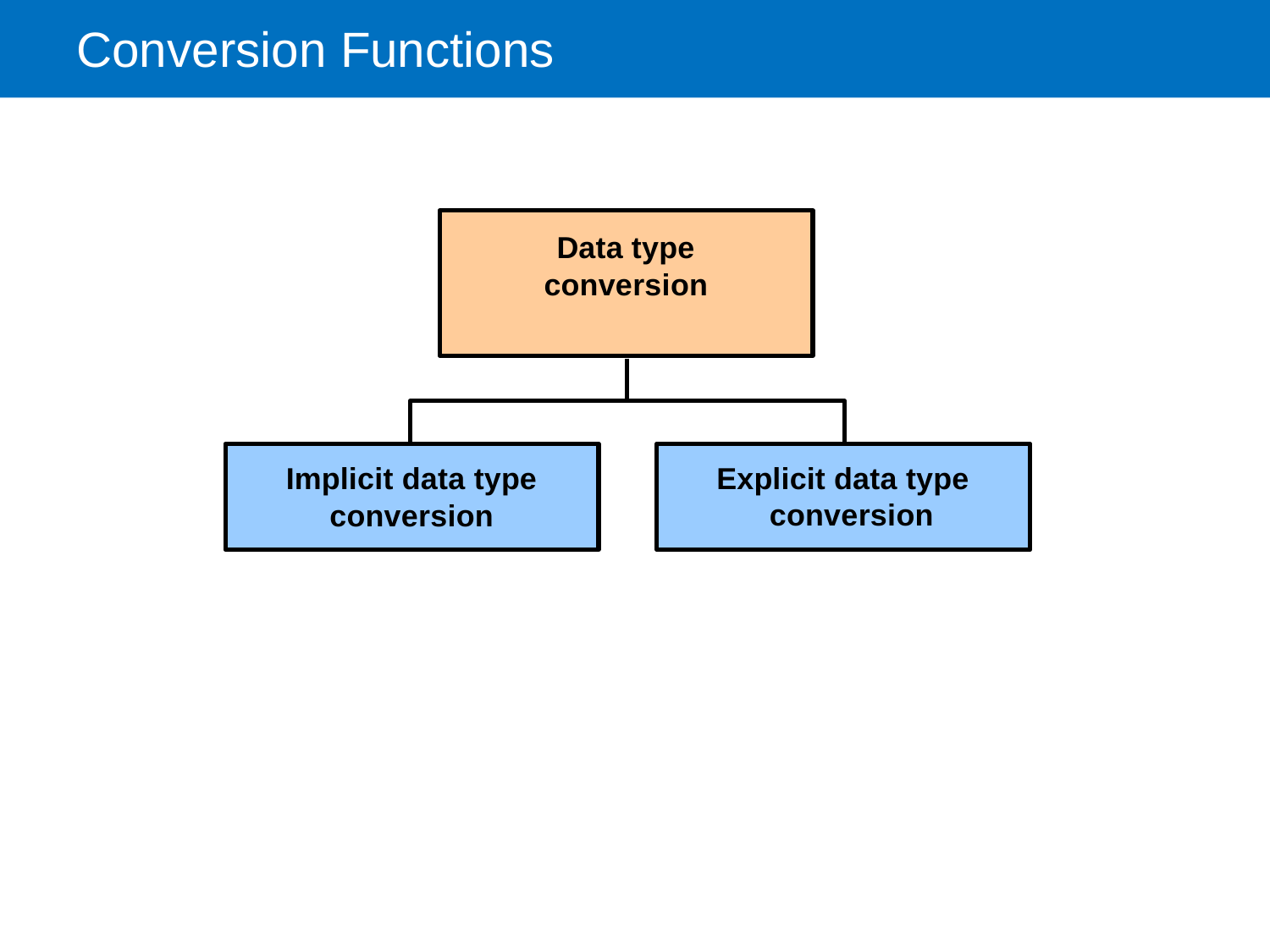

# Conversion Functions
Data type  conversion

Explicit data type  conversion
Implicit data type
conversion